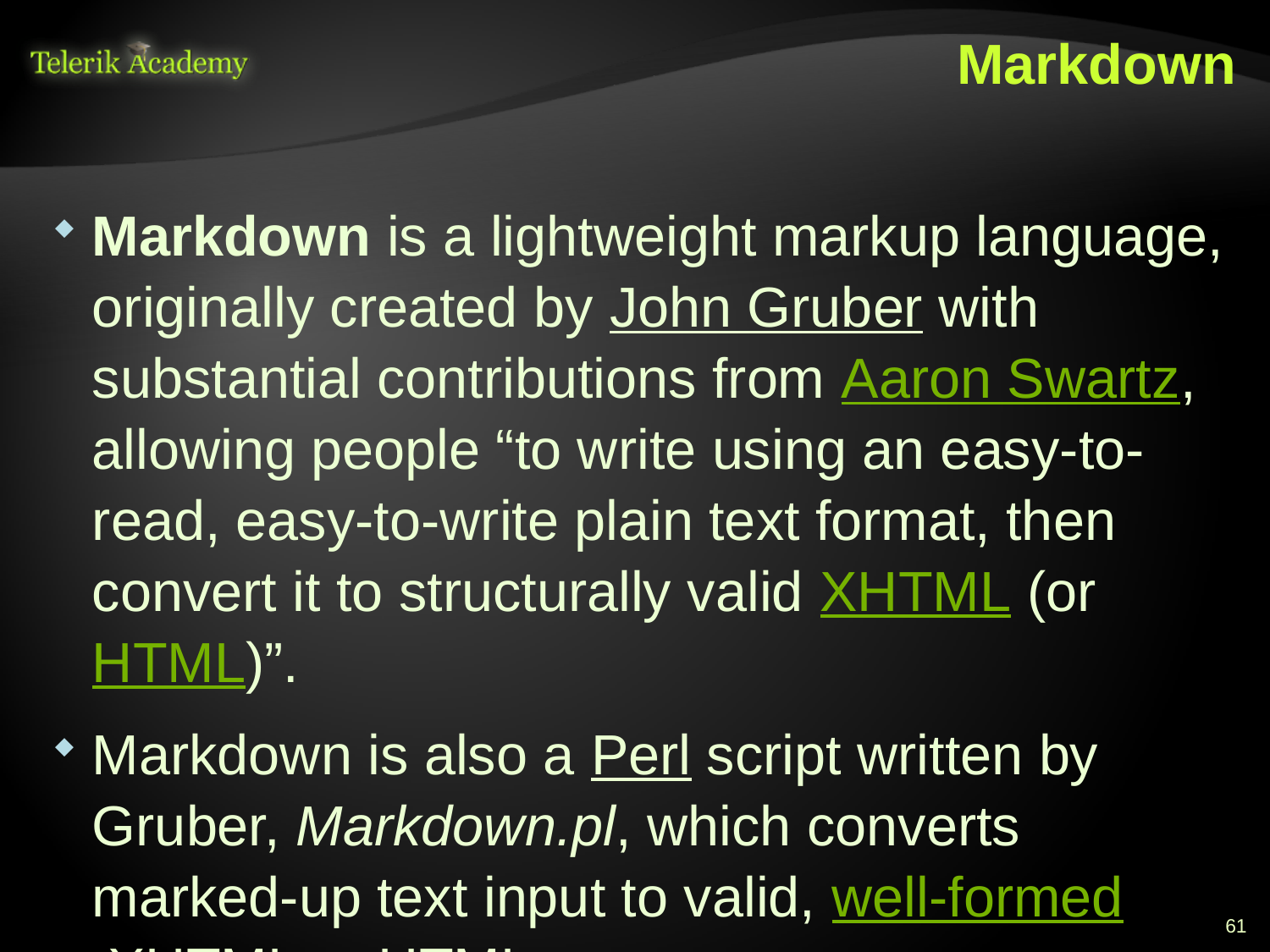

# Markdown

Markdown is a lightweight markup language, originally created by John Gruber with substantial contributions from Aaron Swartz, allowing people “to write using an easy-to-read, easy-to-write plain text format, then convert it to structurally valid XHTML (or HTML)”.
Markdown is also a Perl script written by Gruber, Markdown.pl, which converts marked-up text input to valid, well-formed XHTML or HTML
61